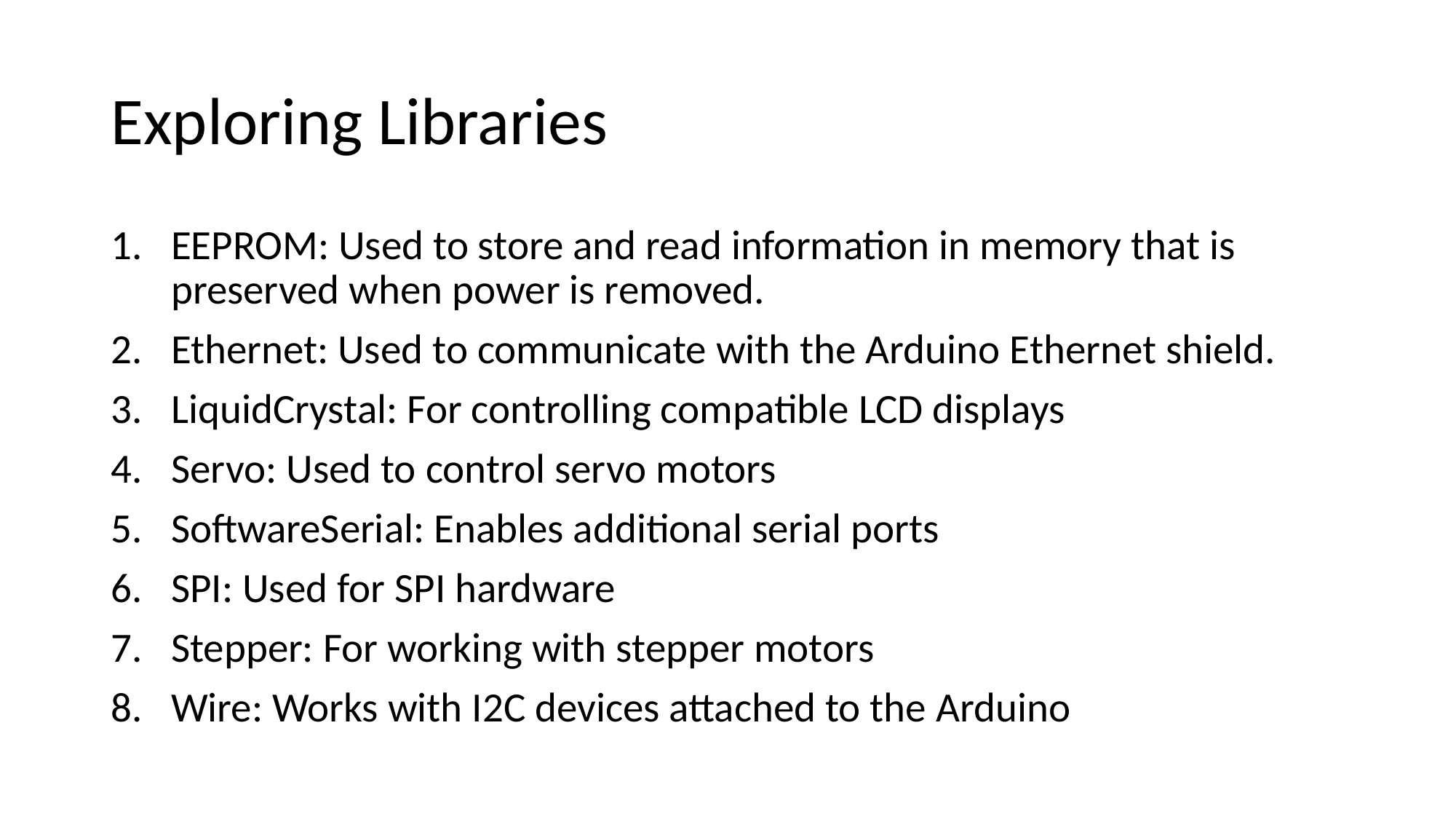

# Exploring Libraries
EEPROM: Used to store and read information in memory that is preserved when power is removed.
Ethernet: Used to communicate with the Arduino Ethernet shield.
LiquidCrystal: For controlling compatible LCD displays
Servo: Used to control servo motors
SoftwareSerial: Enables additional serial ports
SPI: Used for SPI hardware
Stepper: For working with stepper motors
Wire: Works with I2C devices attached to the Arduino